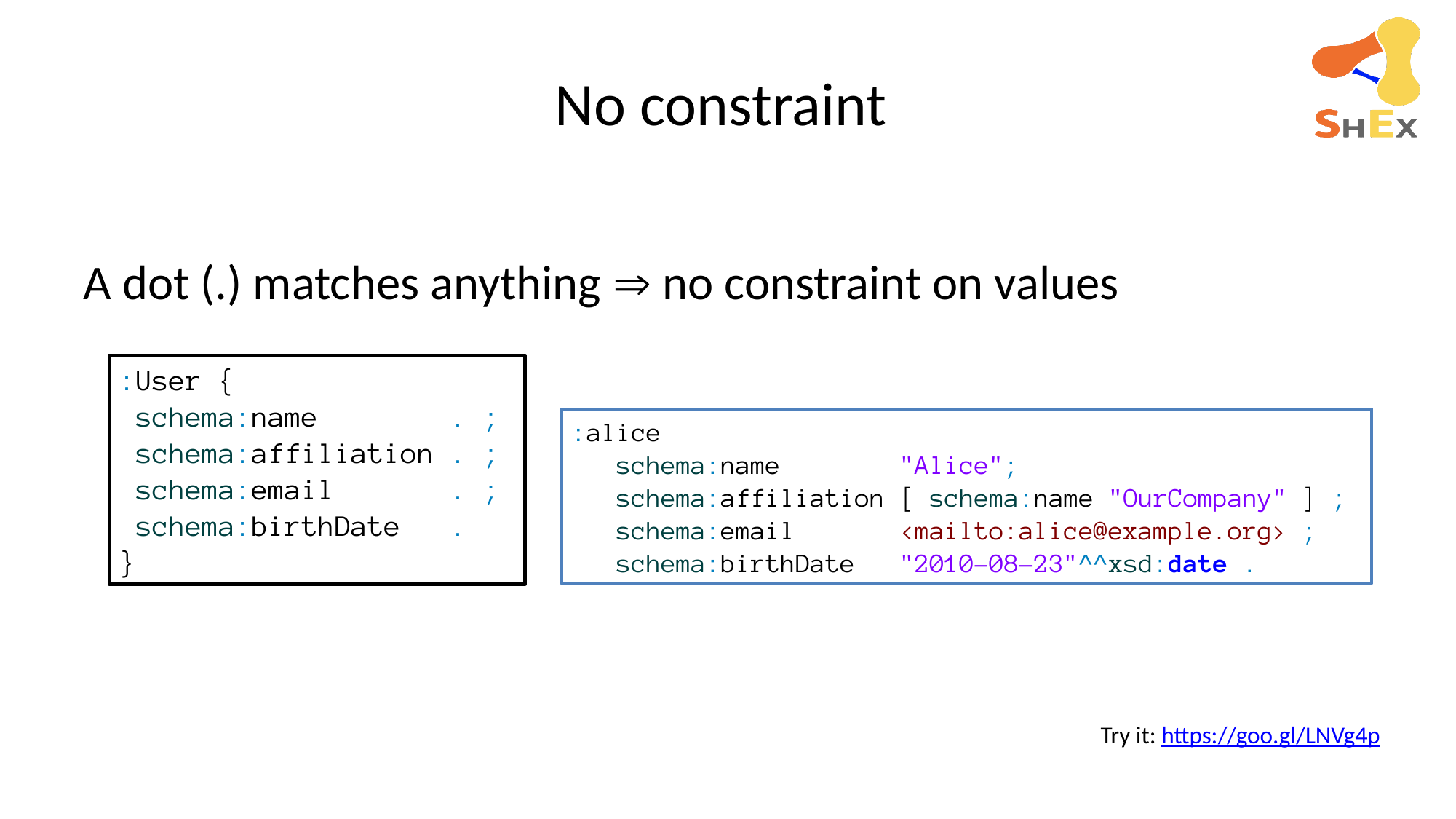

# No constraint
A dot (.) matches anything ⇒ no constraint on values
:User {
 schema:name        . ;
 schema:affiliation . ;
 schema:email       . ;
 schema:birthDate   .
}
:alice
   schema:name        "Alice";
   schema:affiliation [ schema:name "OurCompany" ] ;
   schema:email       <mailto:alice@example.org> ;
   schema:birthDate   "2010-08-23"^^xsd:date .
Try it: https://goo.gl/LNVg4p